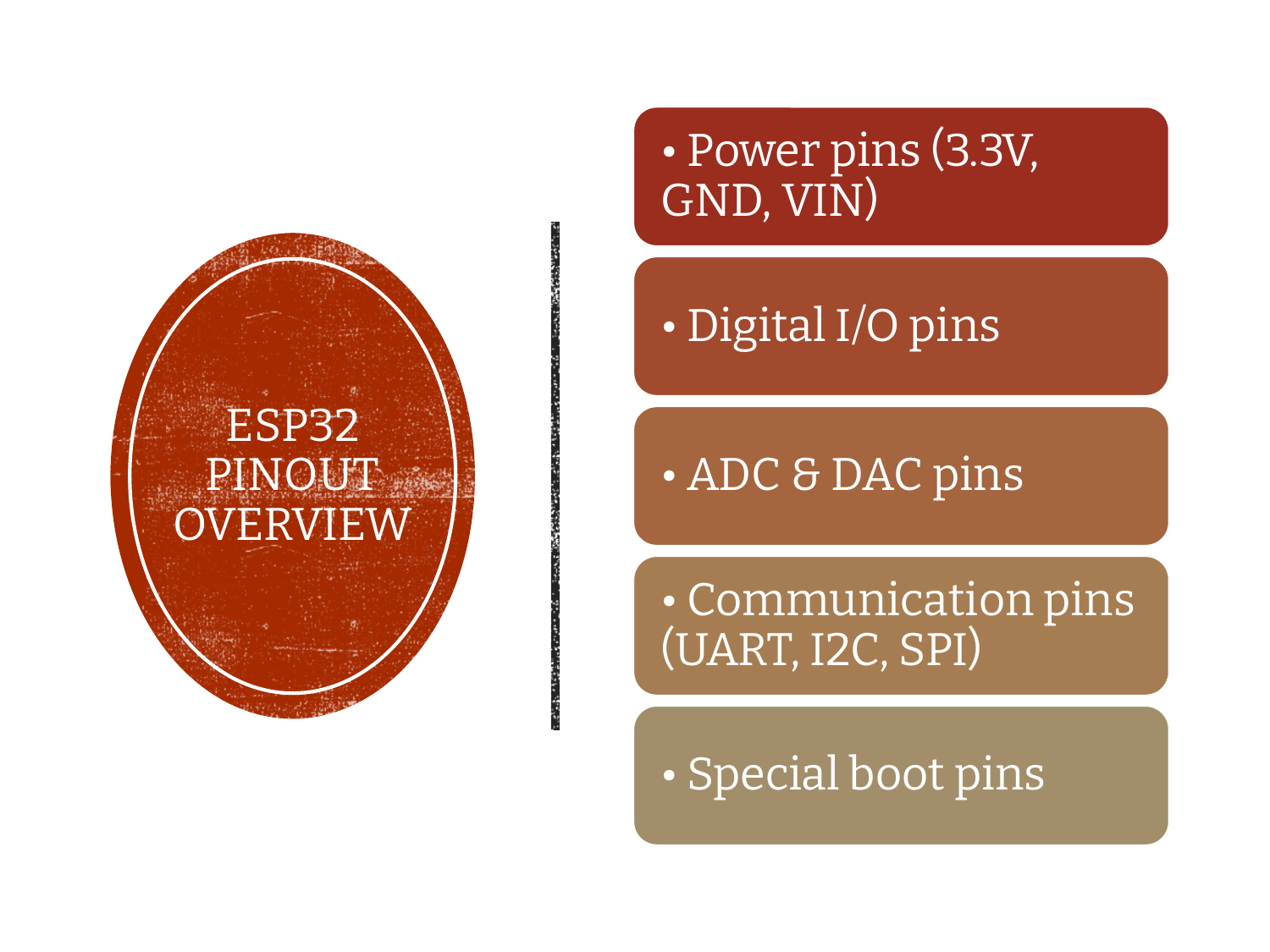

• Power pins (3.3V, GND, VIN)
• Digital I/O pins
• ADC & DAC pins
• Communication pins (UART, I2C, SPI)
• Special boot pins

# ESP32 Pinout Overview